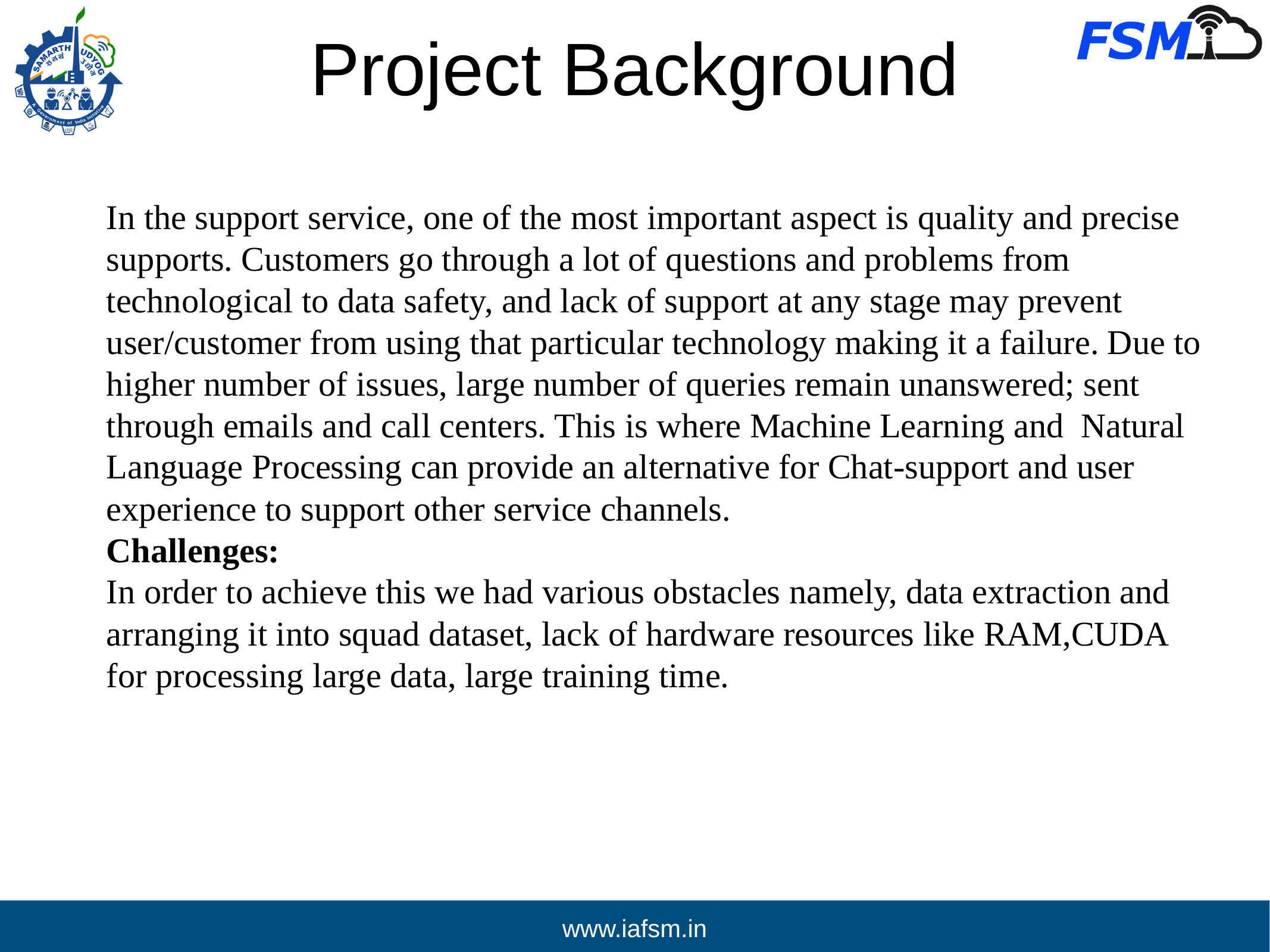

# Project Background

In the support service, one of the most important aspect is quality and precise supports. Customers go through a lot of questions and problems from technological to data safety, and lack of support at any stage may prevent user/customer from using that particular technology making it a failure. Due to higher number of issues, large number of queries remain unanswered; sent through emails and call centers. This is where Machine Learning and  Natural Language Processing can provide an alternative for Chat-support and user experience to support other service channels.
Challenges:
In order to achieve this we had various obstacles namely, data extraction and arranging it into squad dataset, lack of hardware resources like RAM,CUDA for processing large data, large training time.